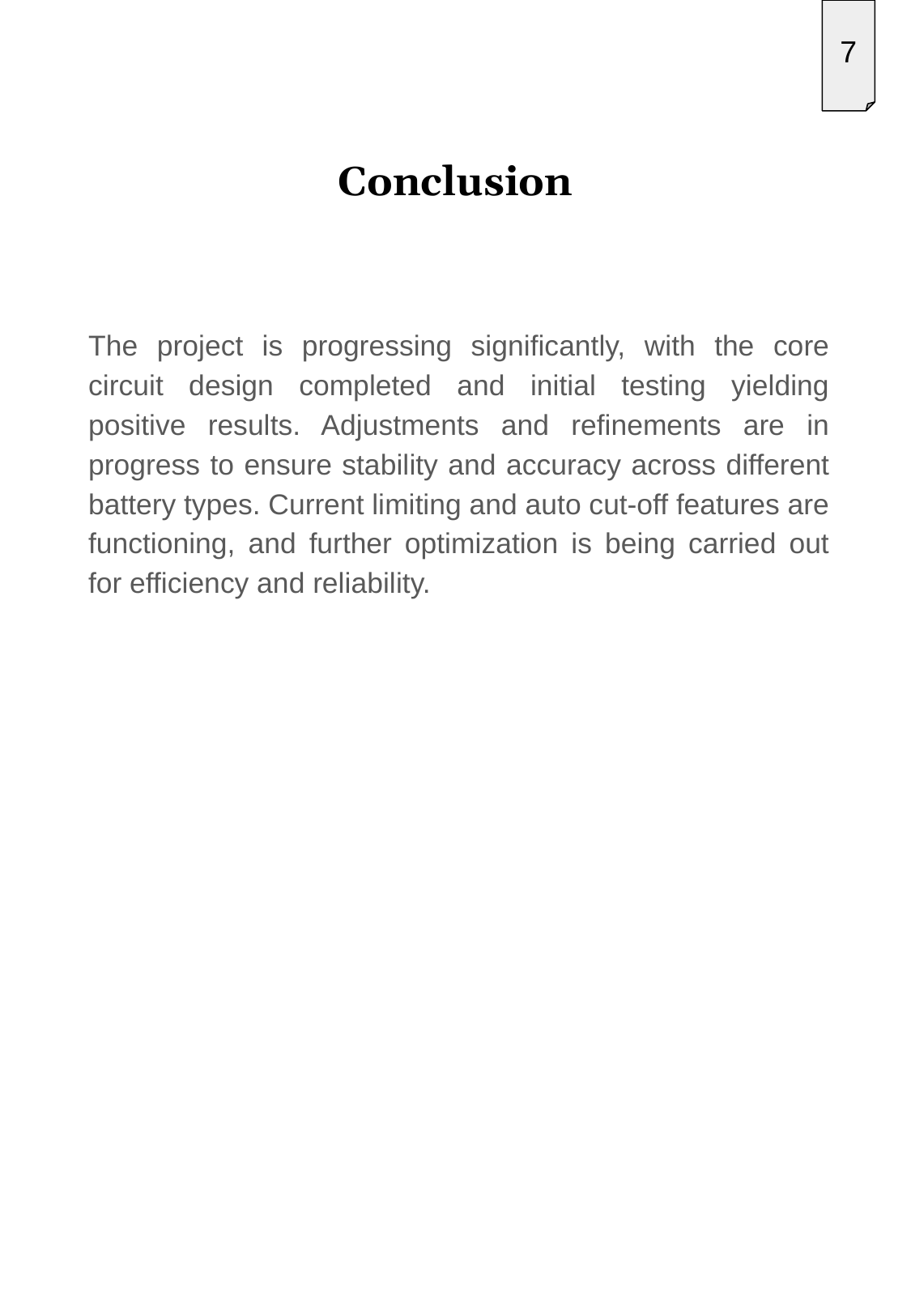

7
Conclusion
The project is progressing significantly, with the core circuit design completed and initial testing yielding positive results. Adjustments and refinements are in progress to ensure stability and accuracy across different battery types. Current limiting and auto cut-off features are functioning, and further optimization is being carried out for efficiency and reliability.